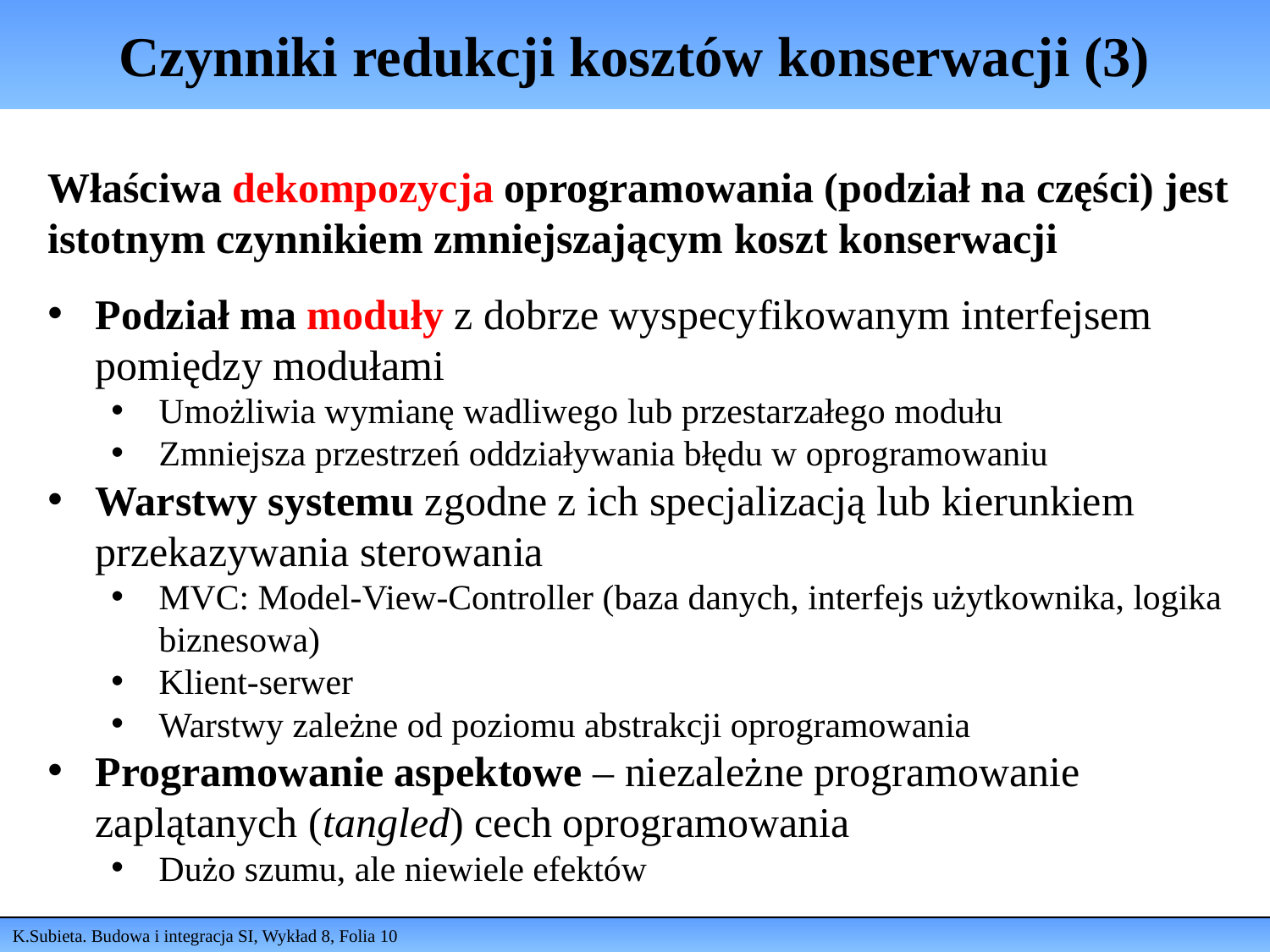

# Czynniki redukcji kosztów konserwacji (3)
Właściwa dekompozycja oprogramowania (podział na części) jest istotnym czynnikiem zmniejszającym koszt konserwacji
Podział ma moduły z dobrze wyspecyfikowanym interfejsem pomiędzy modułami
Umożliwia wymianę wadliwego lub przestarzałego modułu
Zmniejsza przestrzeń oddziaływania błędu w oprogramowaniu
Warstwy systemu zgodne z ich specjalizacją lub kierunkiem przekazywania sterowania
MVC: Model-View-Controller (baza danych, interfejs użytkownika, logika biznesowa)
Klient-serwer
Warstwy zależne od poziomu abstrakcji oprogramowania
Programowanie aspektowe – niezależne programowanie zaplątanych (tangled) cech oprogramowania
Dużo szumu, ale niewiele efektów